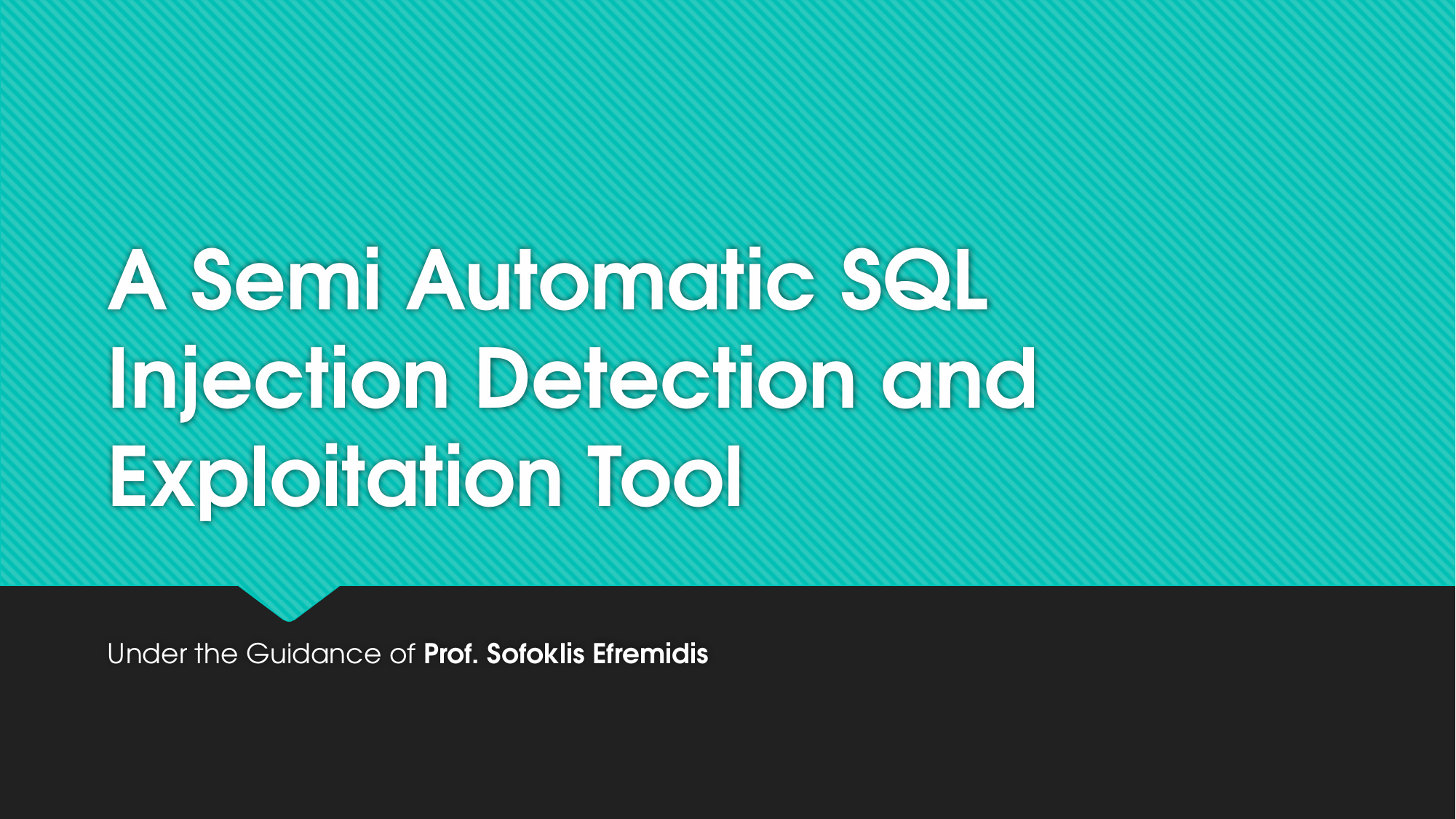

# A Semi Automatic SQL Injection Detection and Exploitation Tool
Under the Guidance of Prof. Sofoklis Efremidis